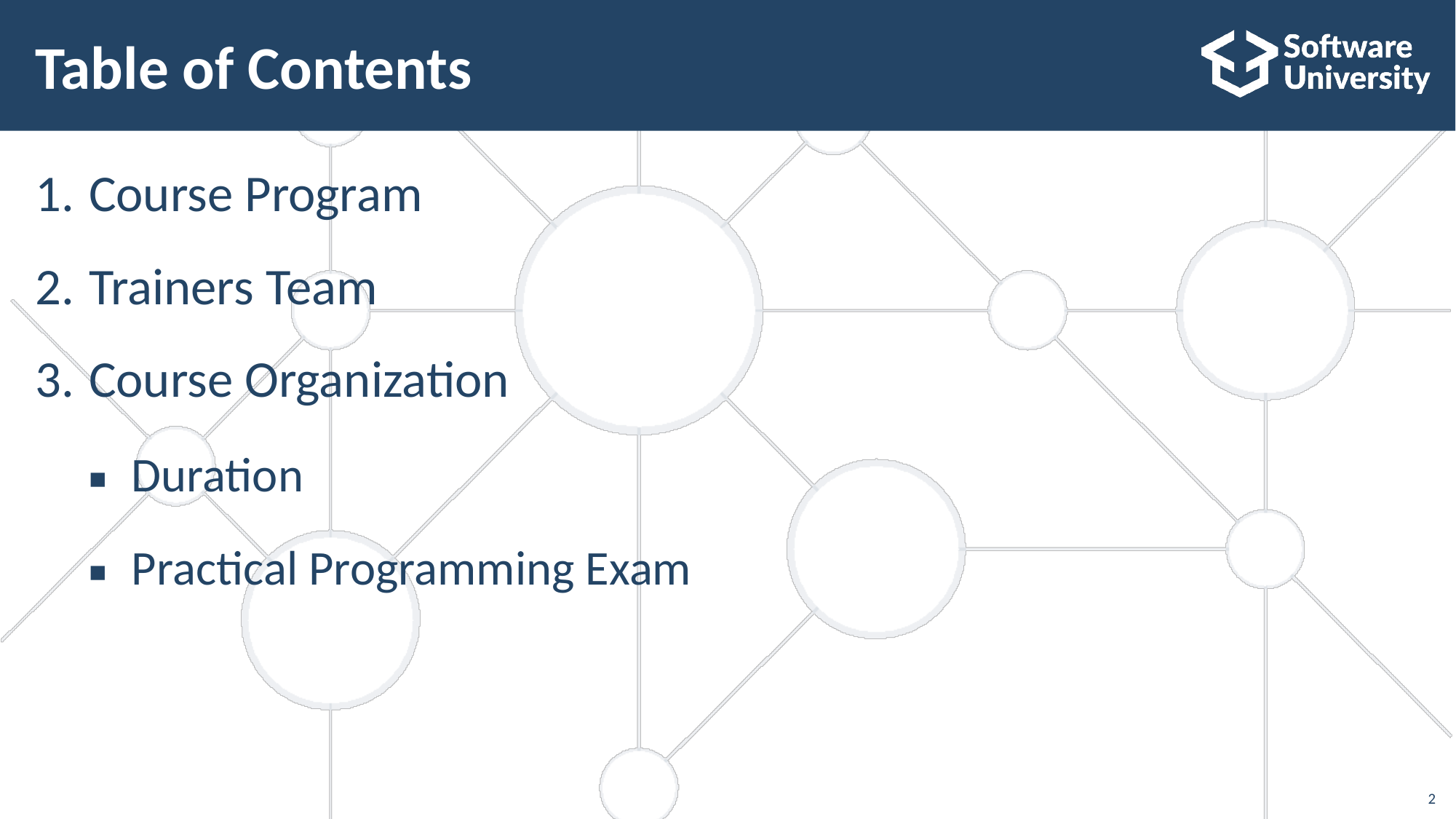

# Table of Contents
Course Program
Trainers Team
Course Organization
Duration
Practical Programming Exam
2